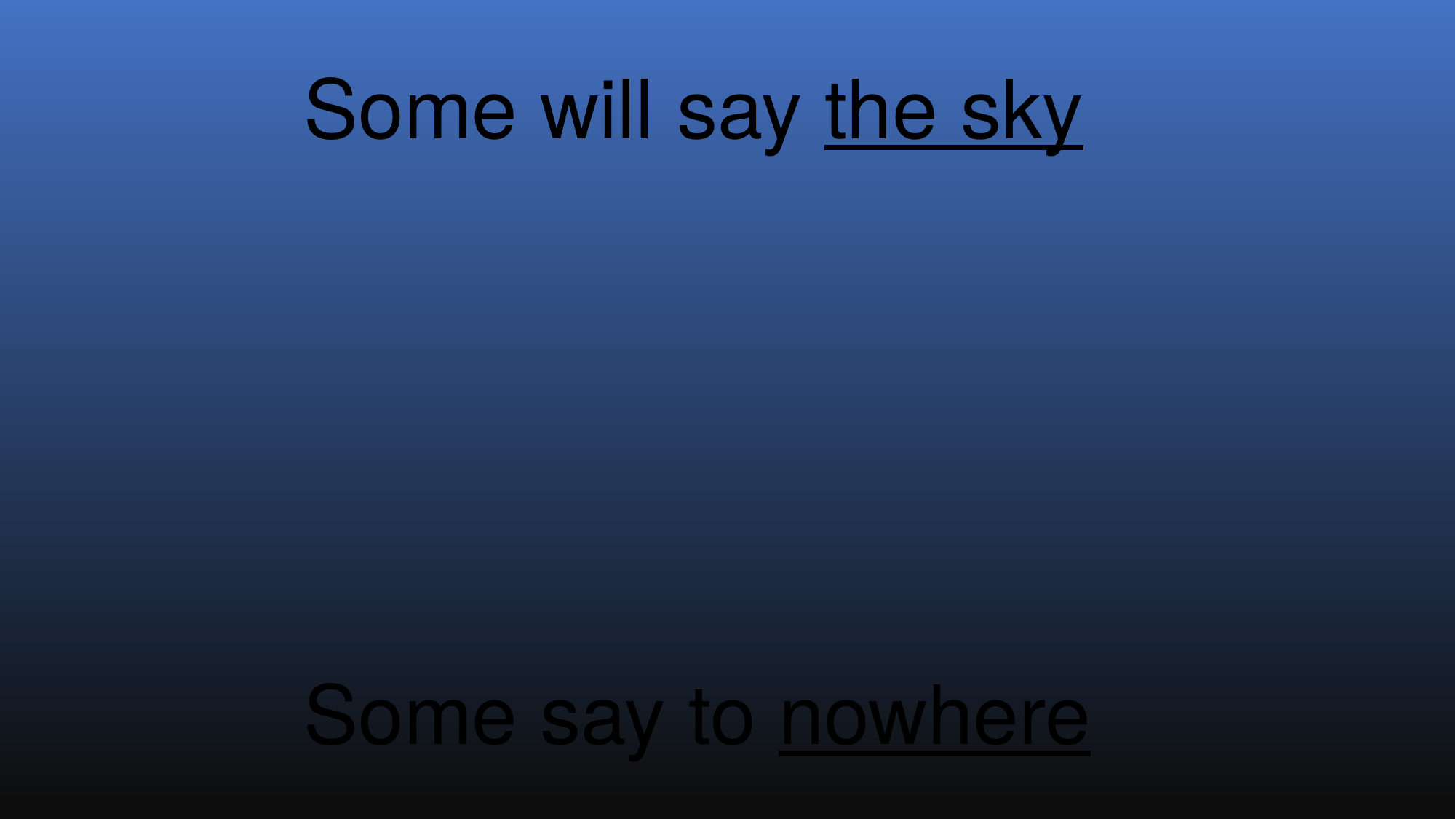

Some will say the sky
Some say to nowhere